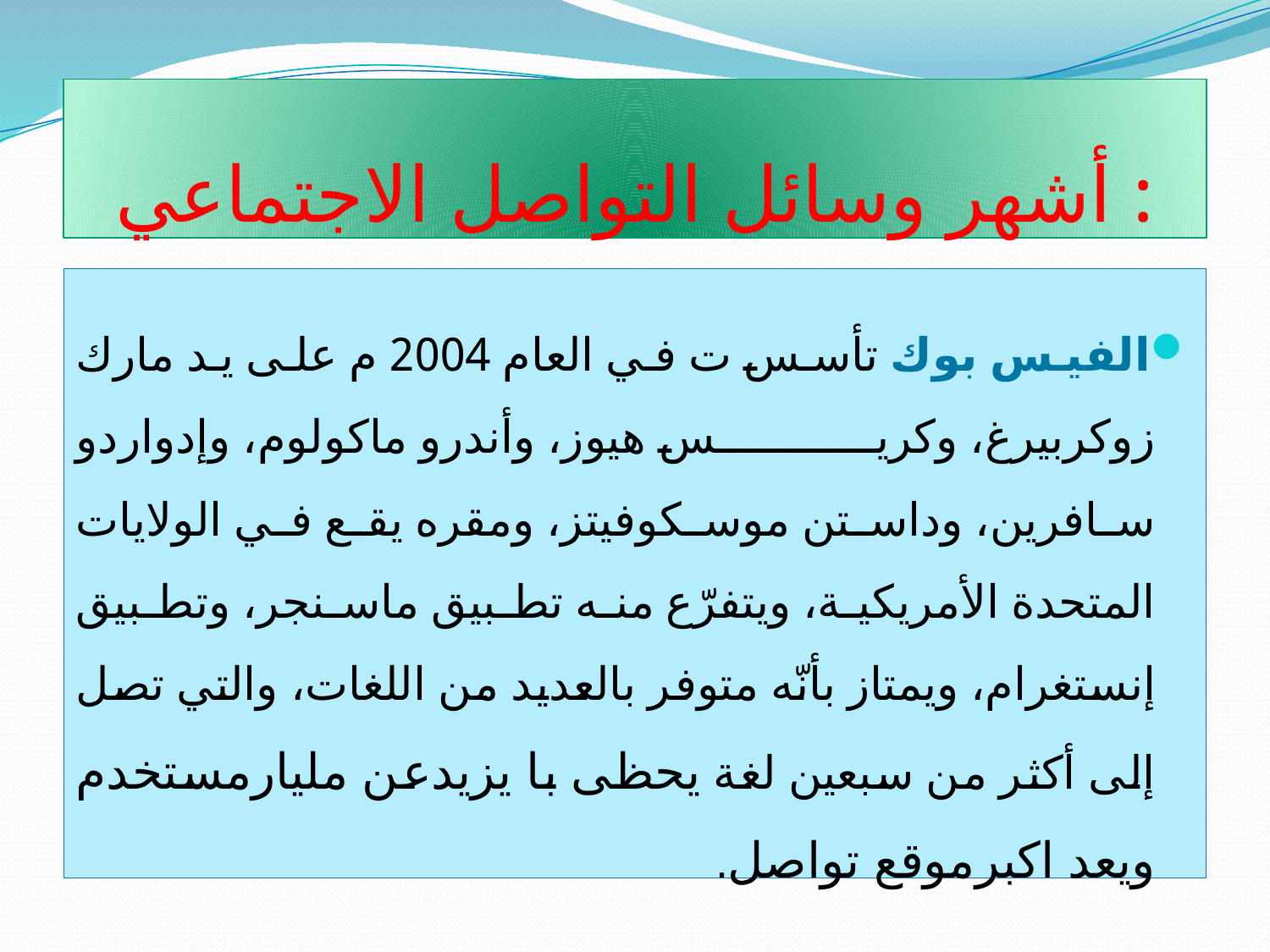

# أشهر وسائل التواصل الاجتماعي :

الفيس بوك تأسس ت في العام 2004 م على يد مارك زوكربيرغ، وكريس هيوز، وأندرو ماكولوم، وإدواردو سافرين، وداستن موسكوفيتز، ومقره يقع في الولايات المتحدة الأمريكية، ويتفرّع منه تطبيق ماسنجر، وتطبيق إنستغرام، ويمتاز بأنّه متوفر بالعديد من اللغات، والتي تصل إلى أكثر من سبعين لغة يحظى با يزيدعن مليارمستخدم ويعد اكبرموقع تواصل.